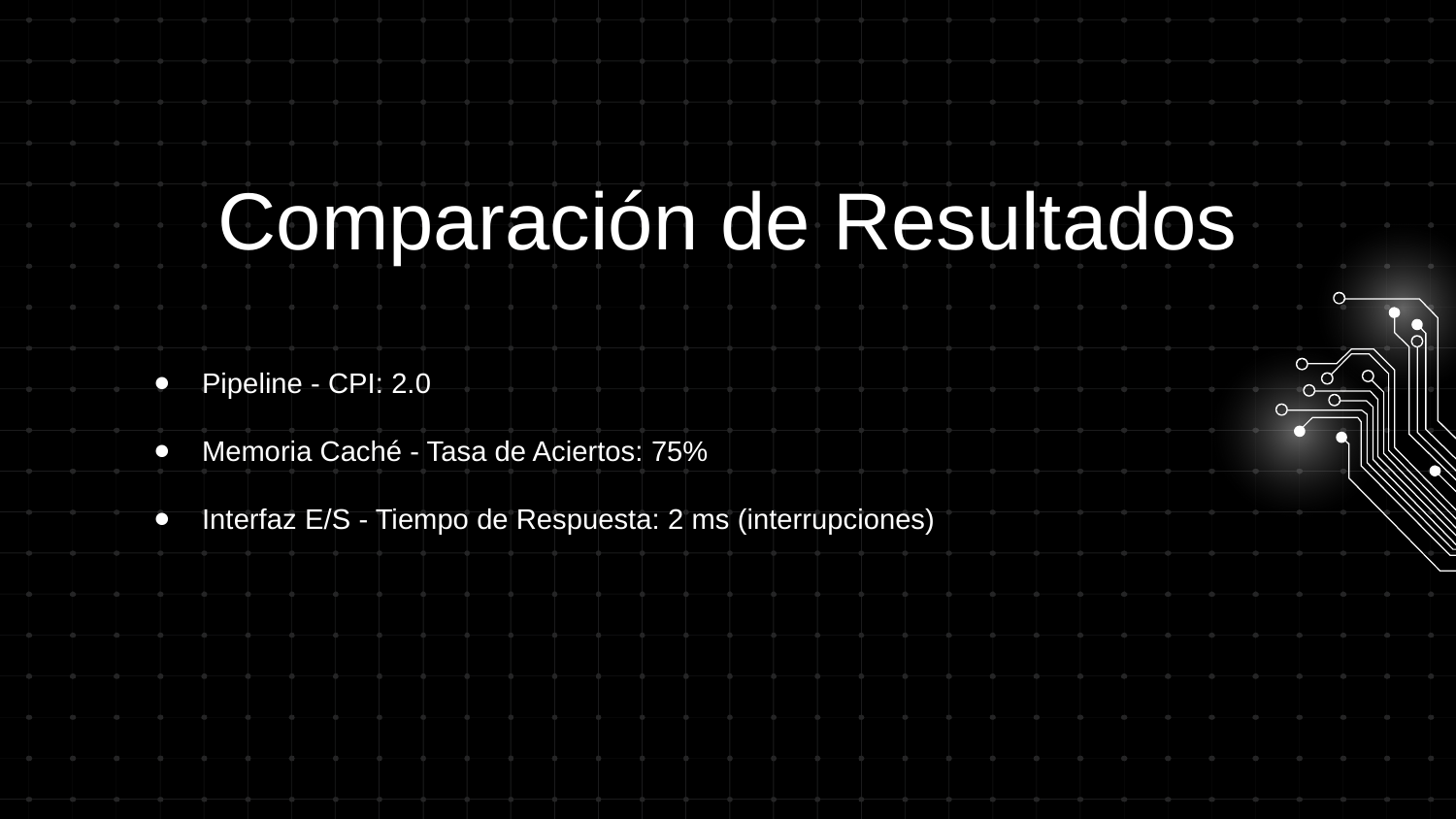

# Comparación de Resultados
Pipeline - CPI: 2.0

Memoria Caché - Tasa de Aciertos: 75%

Interfaz E/S - Tiempo de Respuesta: 2 ms (interrupciones)